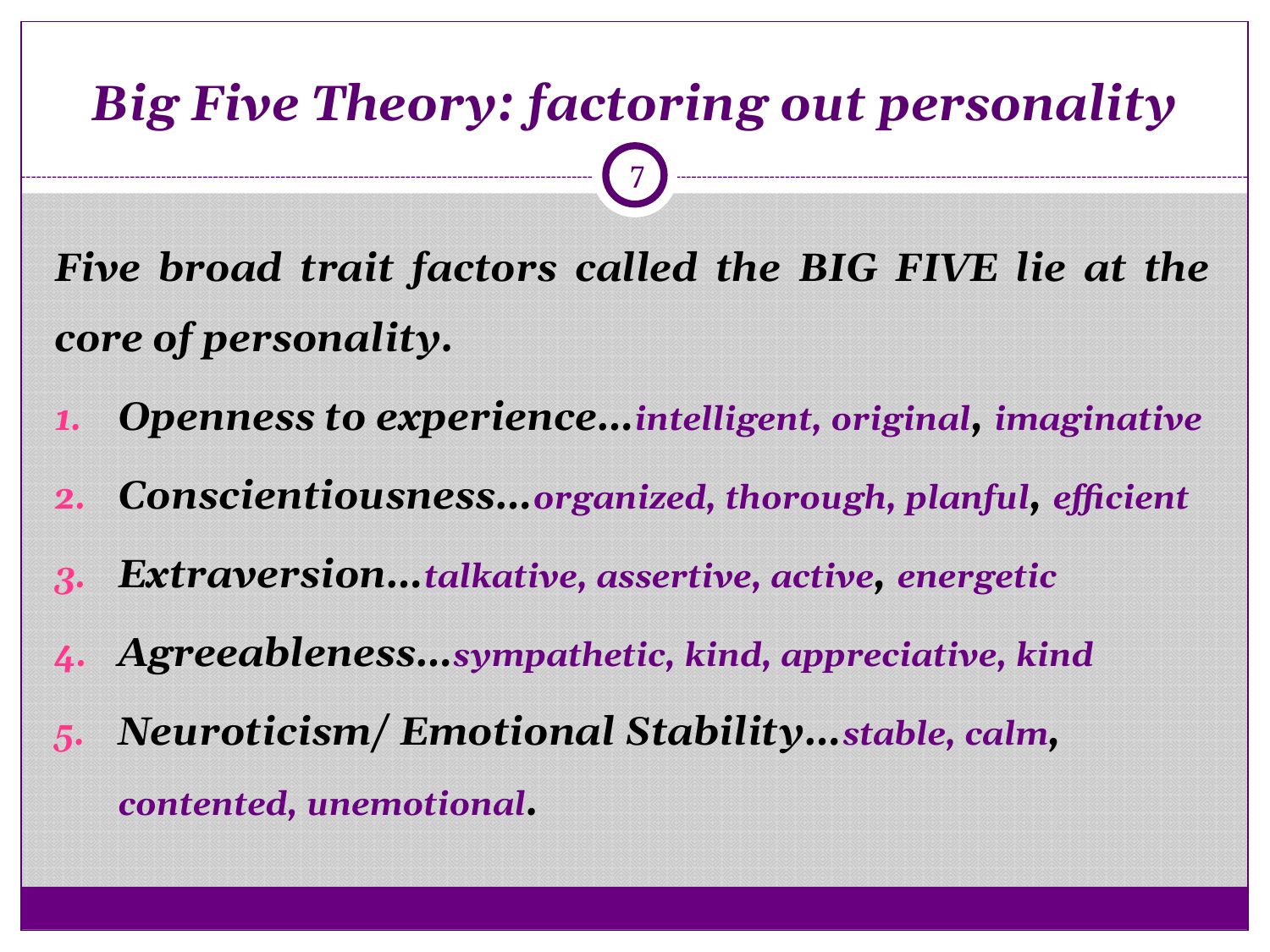

# Big Five Theory: factoring out personality
7
Five broad trait factors called the BIG FIVE lie at the core of personality.
Openness to experience…intelligent, original, imaginative
Conscientiousness…organized, thorough, planful, efficient
Extraversion…talkative, assertive, active, energetic
Agreeableness…sympathetic, kind, appreciative, kind
Neuroticism/ Emotional Stability…stable, calm, contented, unemotional.